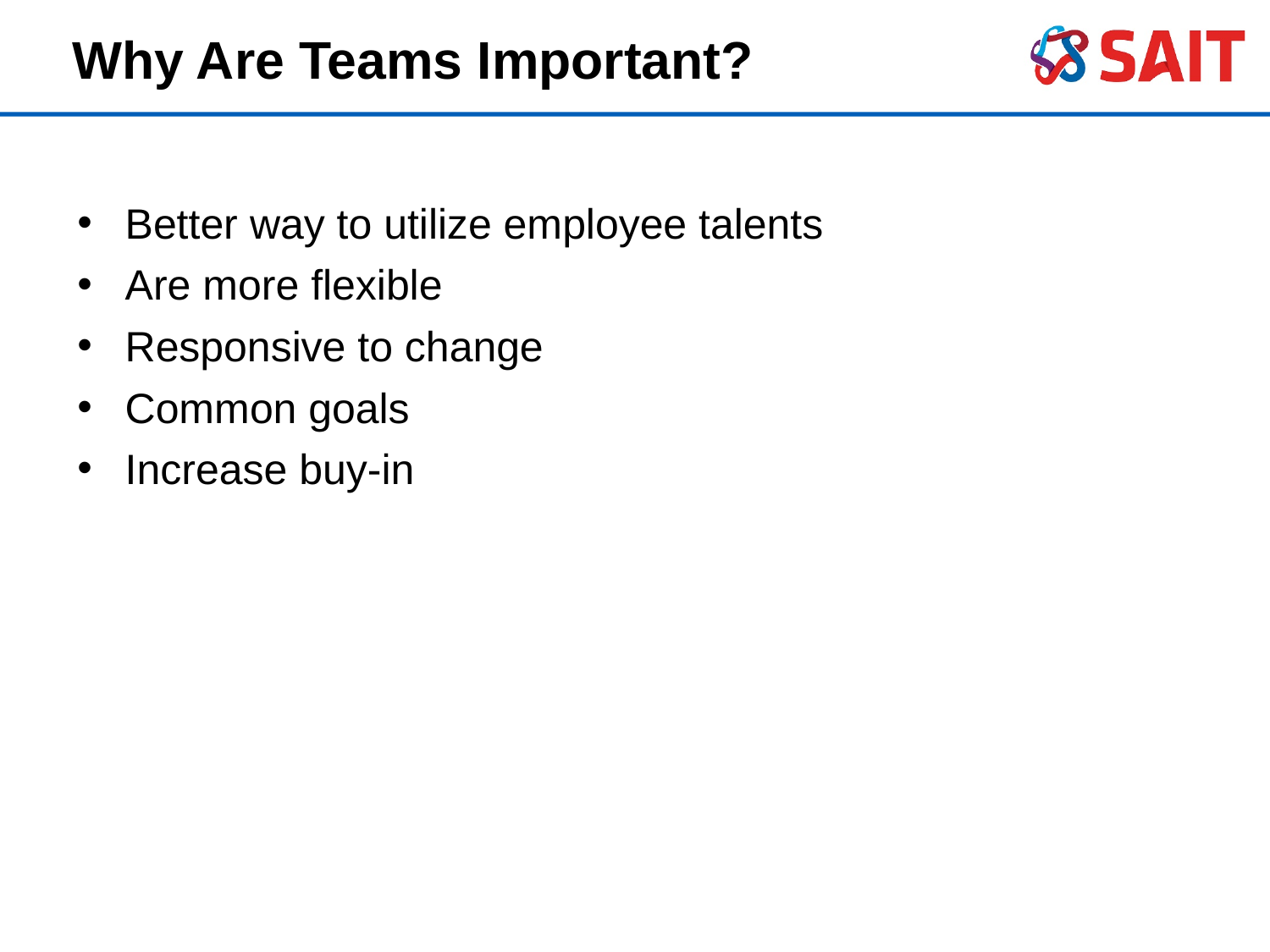

# Why Are Teams Important?
Better way to utilize employee talents
Are more flexible
Responsive to change
Common goals
Increase buy-in